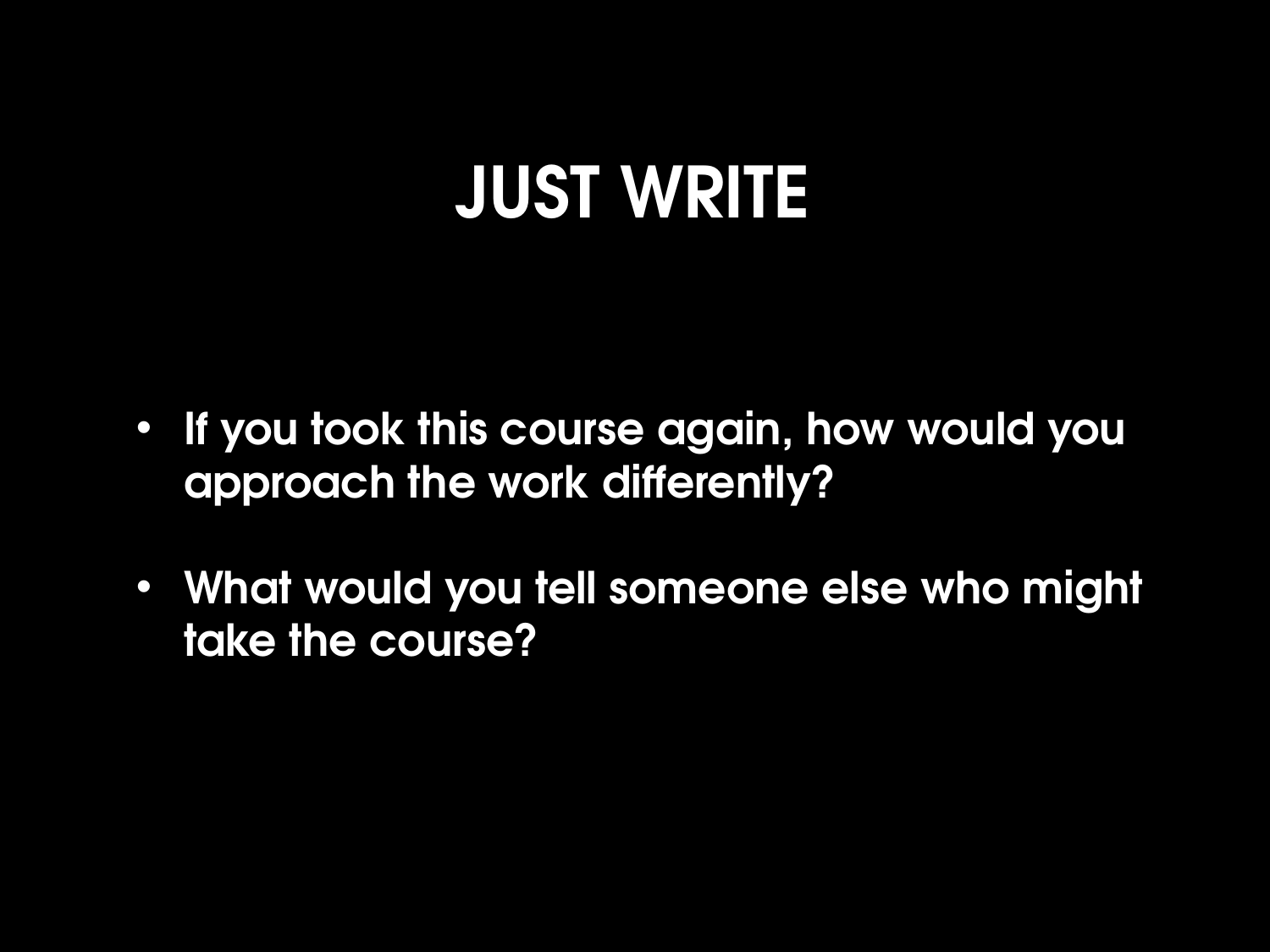

# JUST write
If you took this course again, how would you approach the work differently?

What would you tell someone else who might take the course?